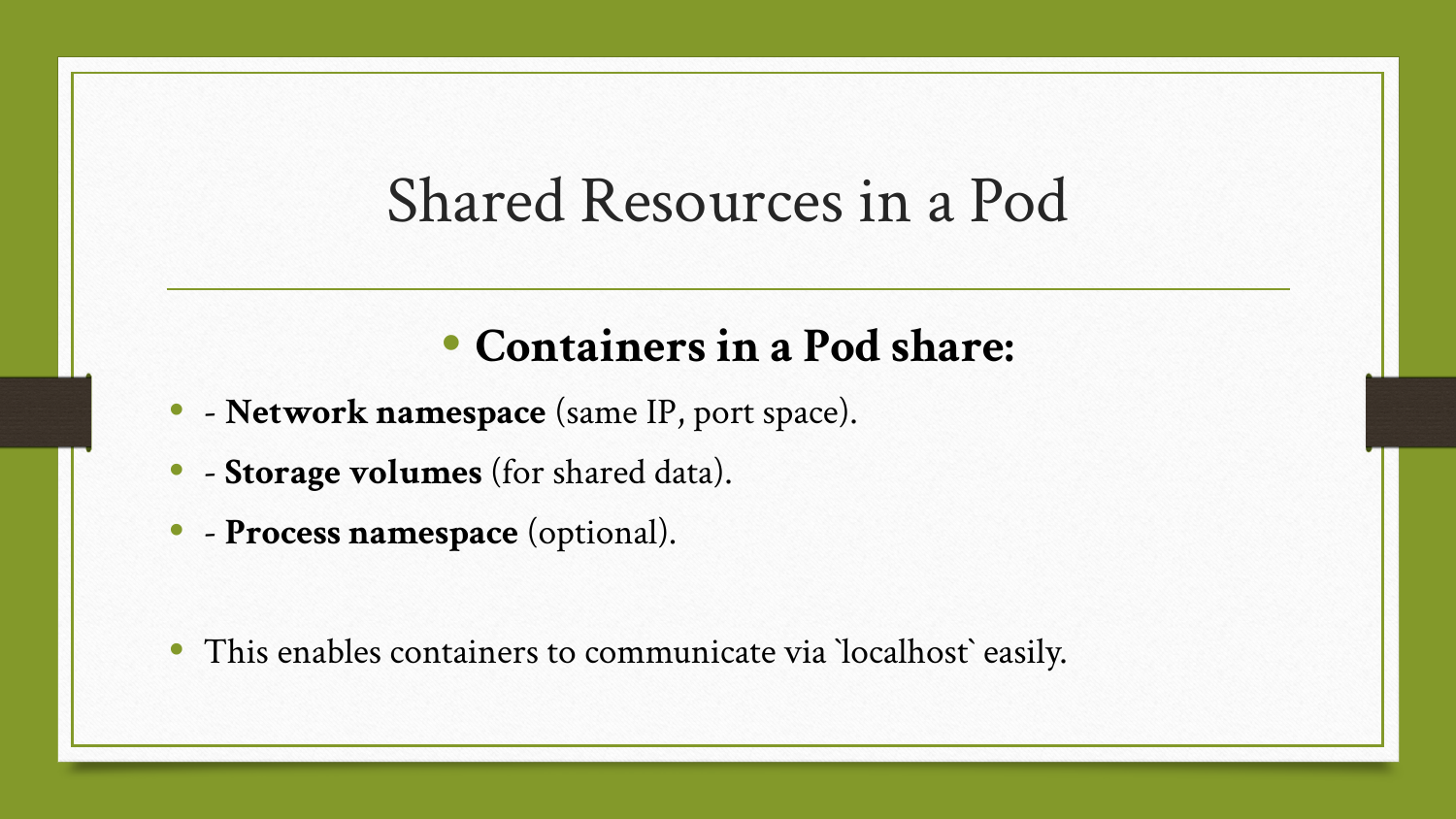

# Shared Resources in a Pod
Containers in a Pod share:
- Network namespace (same IP, port space).
- Storage volumes (for shared data).
- Process namespace (optional).

This enables containers to communicate via `localhost` easily.